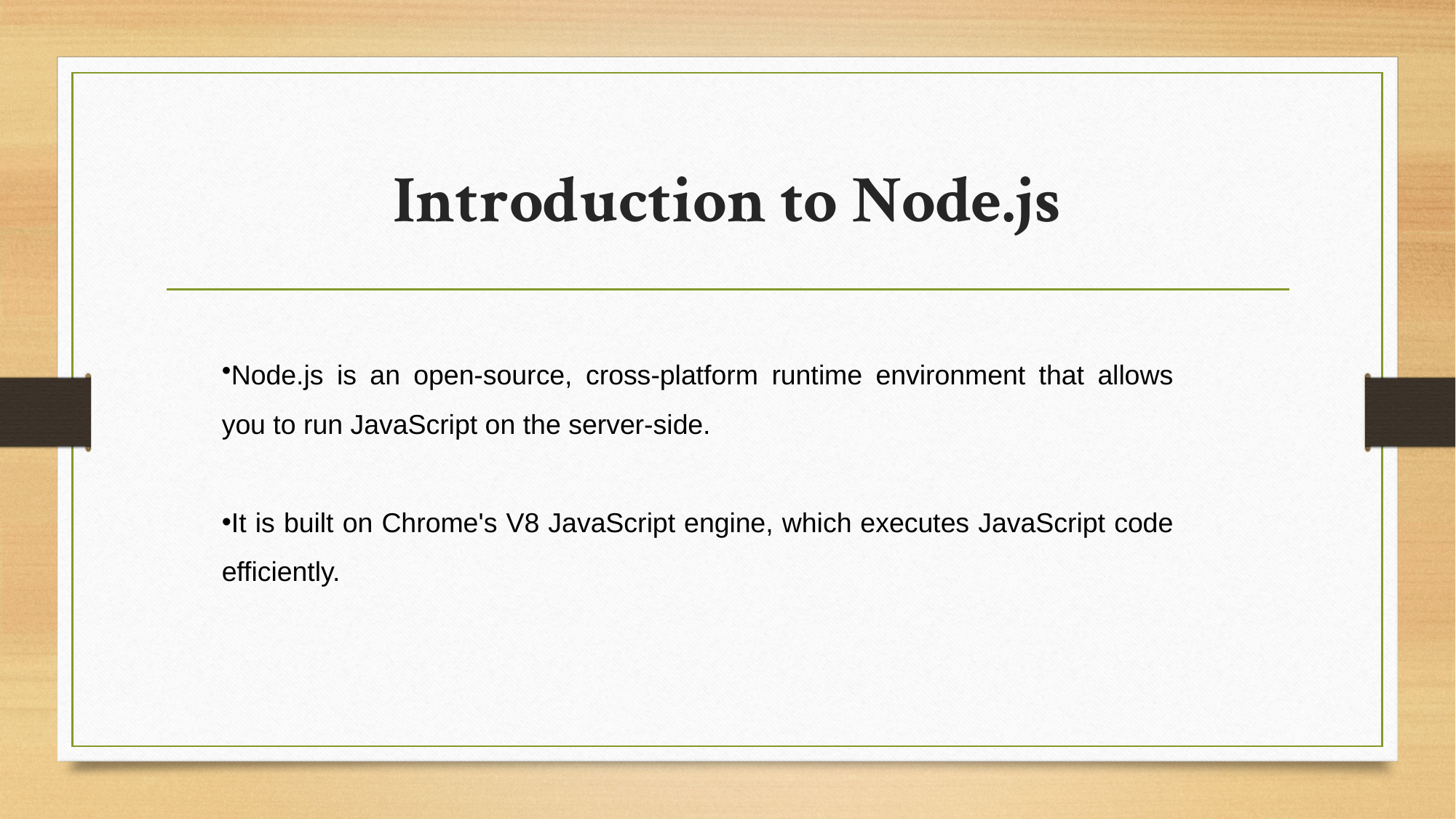

# Introduction to Node.js

Node.js is an open-source, cross-platform runtime environment that allows you to run JavaScript on the server-side.

It is built on Chrome's V8 JavaScript engine, which executes JavaScript code efficiently.